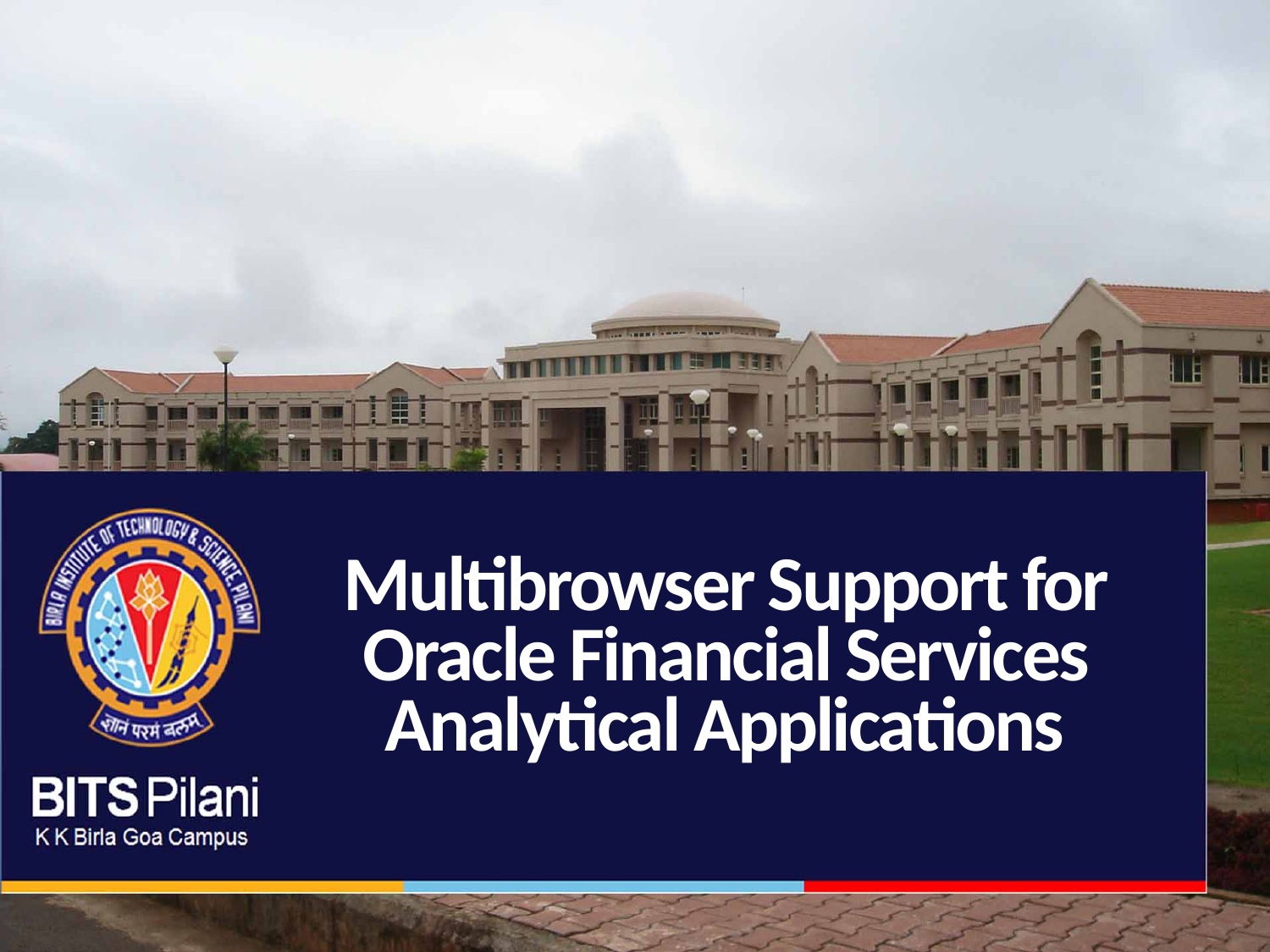

# Multibrowser Support for Oracle Financial Services Analytical Applications